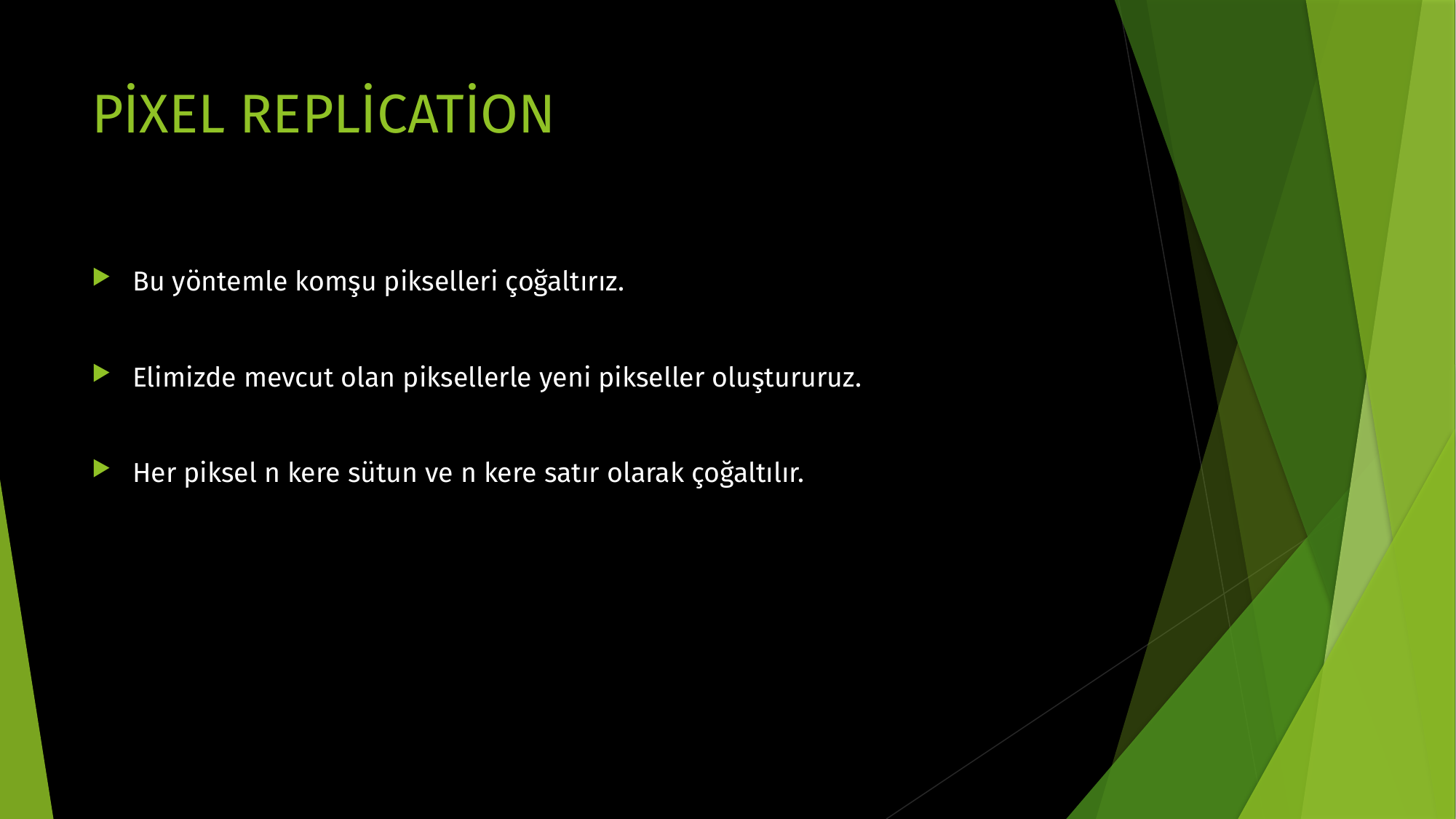

# PİXEL REPLİCATİON
Bu yöntemle komşu pikselleri çoğaltırız.

Elimizde mevcut olan piksellerle yeni pikseller oluştururuz.

Her piksel n kere sütun ve n kere satır olarak çoğaltılır.